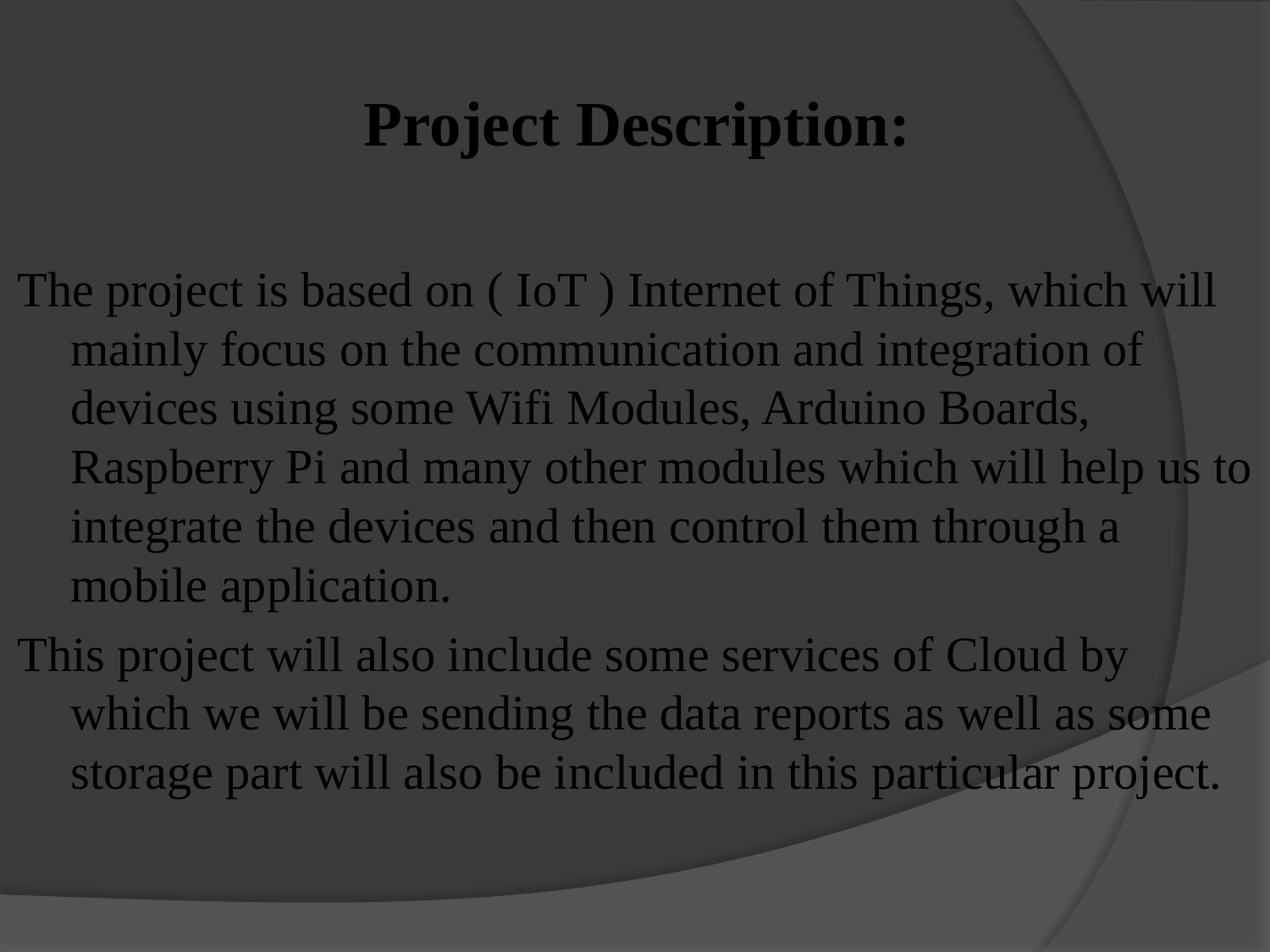

Project Description:

The project is based on ( IoT ) Internet of Things, which will mainly focus on the communication and integration of devices using some Wifi Modules, Arduino Boards, Raspberry Pi and many other modules which will help us to integrate the devices and then control them through a mobile application.
This project will also include some services of Cloud by which we will be sending the data reports as well as some storage part will also be included in this particular project.